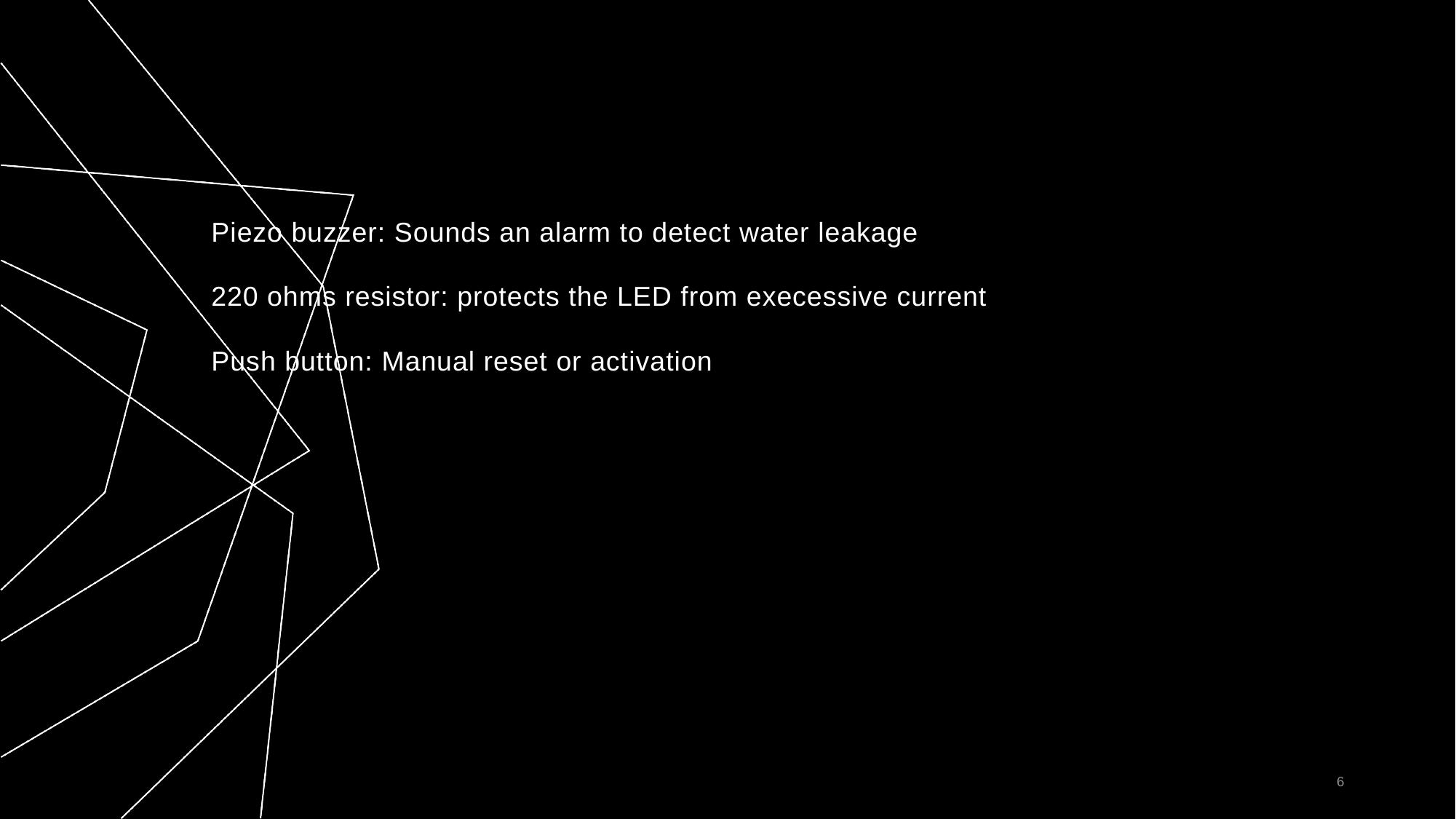

#
Piezo buzzer: Sounds an alarm to detect water leakage
220 ohms resistor: protects the LED from execessive current
Push button: Manual reset or activation

6